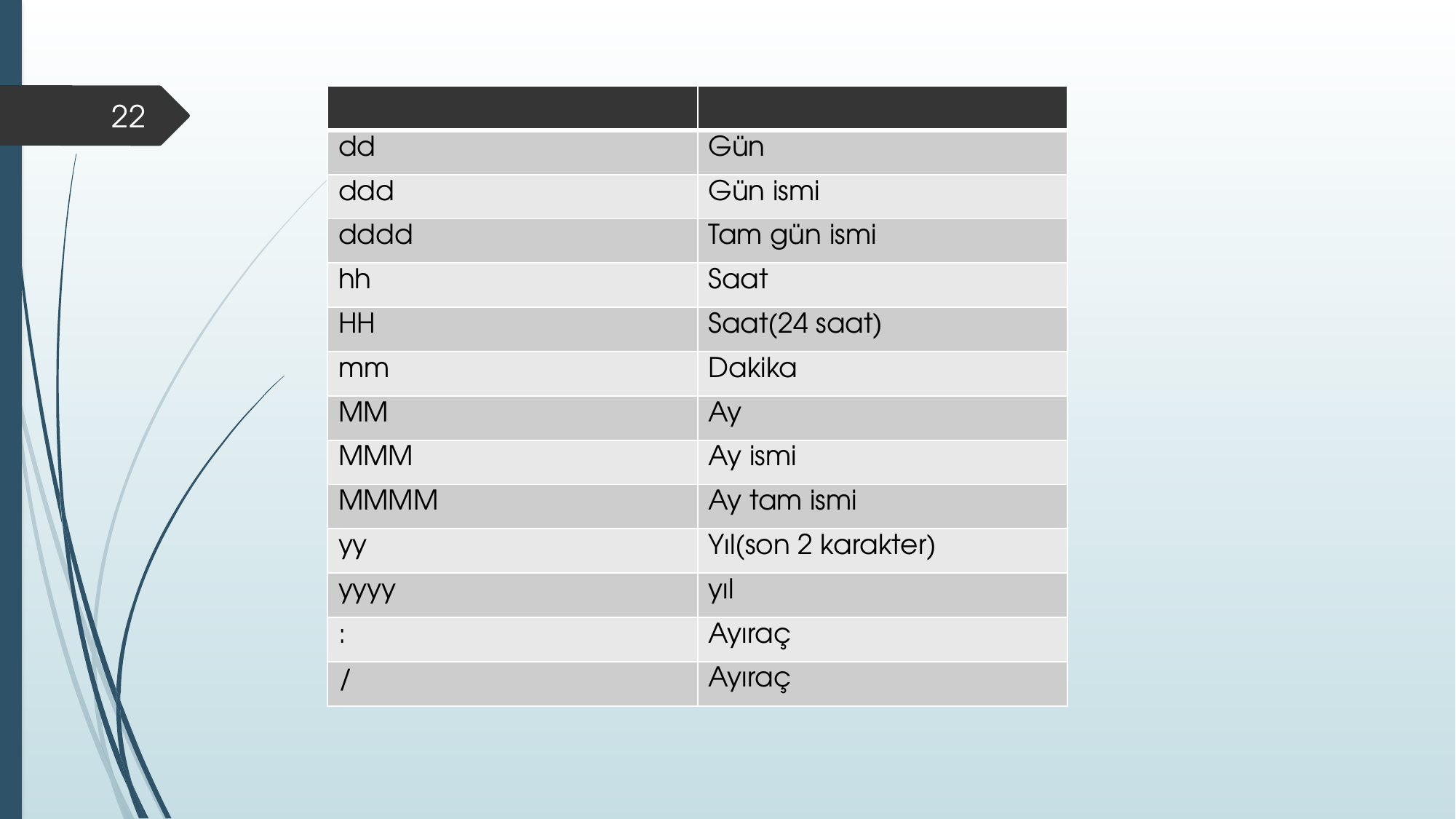

|  |  |
| --- | --- |
| dd | Gün |
| ddd | Gün ismi |
| dddd | Tam gün ismi |
| hh | Saat |
| HH | Saat(24 saat) |
| mm | Dakika |
| MM | Ay |
| MMM | Ay ismi |
| MMMM | Ay tam ismi |
| yy | Yıl(son 2 karakter) |
| yyyy | yıl |
| : | Ayıraç |
| / | Ayıraç |
22